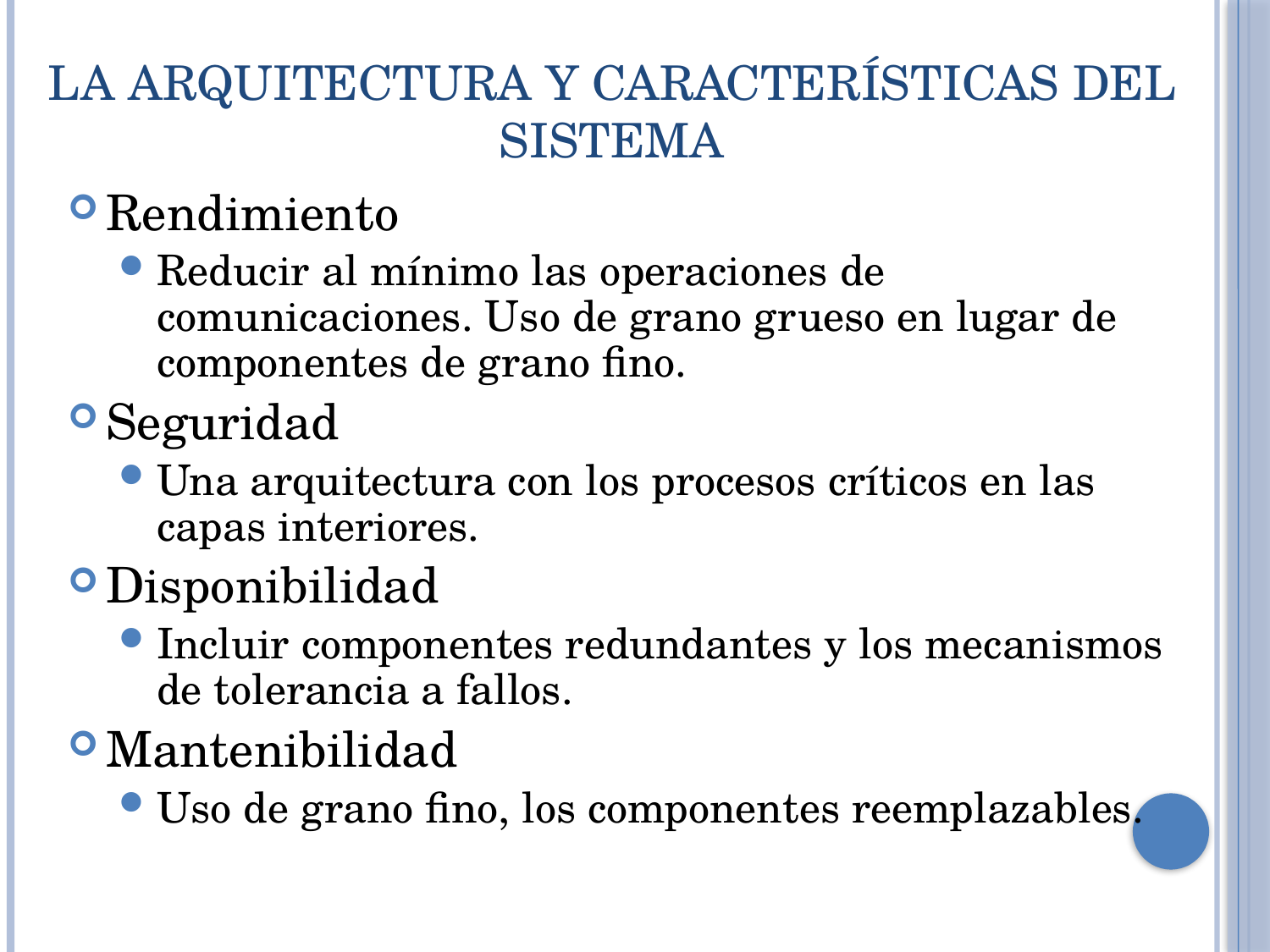

# La arquitectura y características del sistema
Rendimiento
Reducir al mínimo las operaciones de comunicaciones. Uso de grano grueso en lugar de componentes de grano fino.
Seguridad
Una arquitectura con los procesos críticos en las capas interiores.
Disponibilidad
Incluir componentes redundantes y los mecanismos de tolerancia a fallos.
Mantenibilidad
Uso de grano fino, los componentes reemplazables.